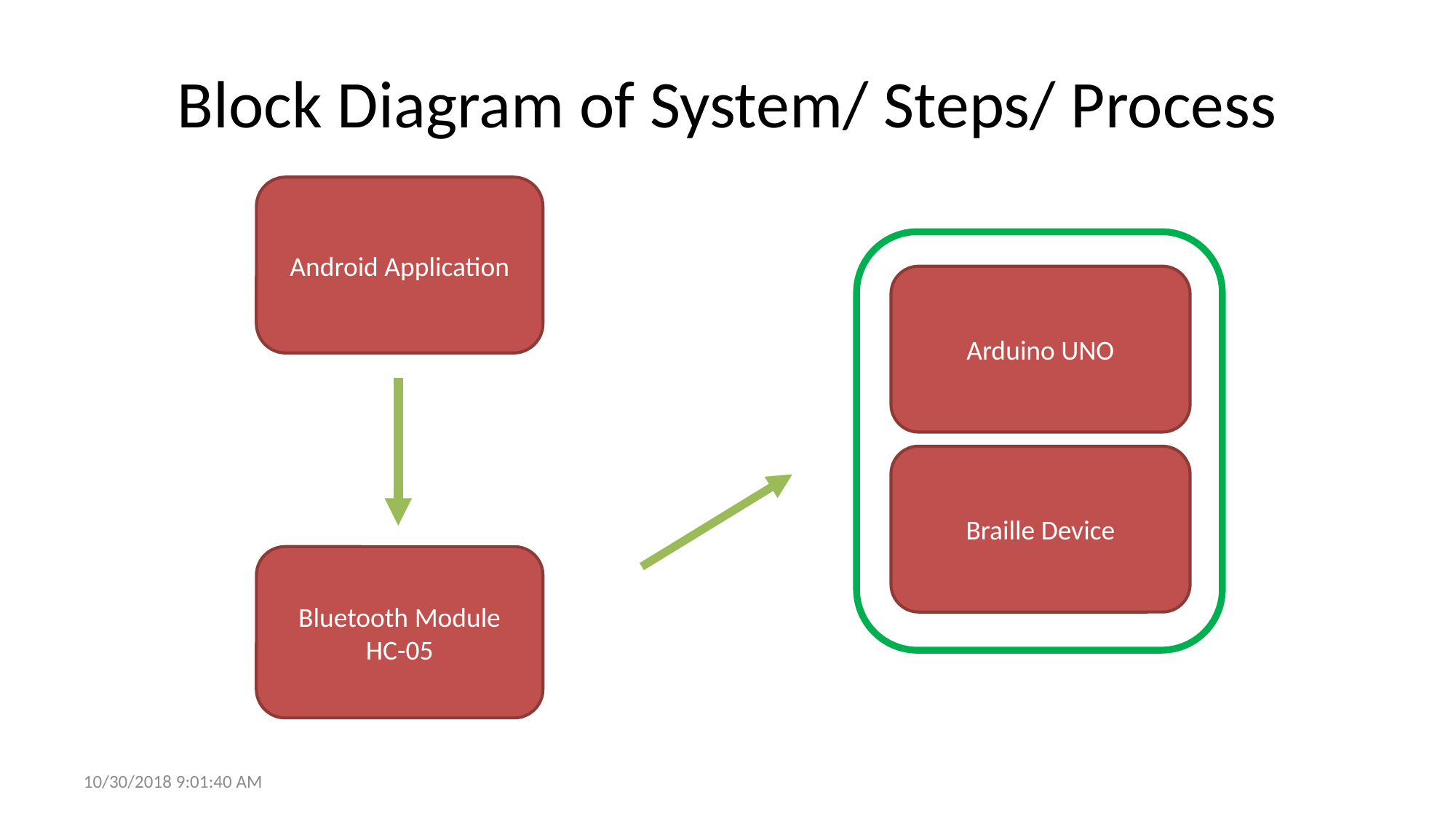

# Block Diagram of System/ Steps/ Process
Android Application

Arduino UNO
Braille Device
Bluetooth Module HC-05
10/30/2018 9:01:40 AM